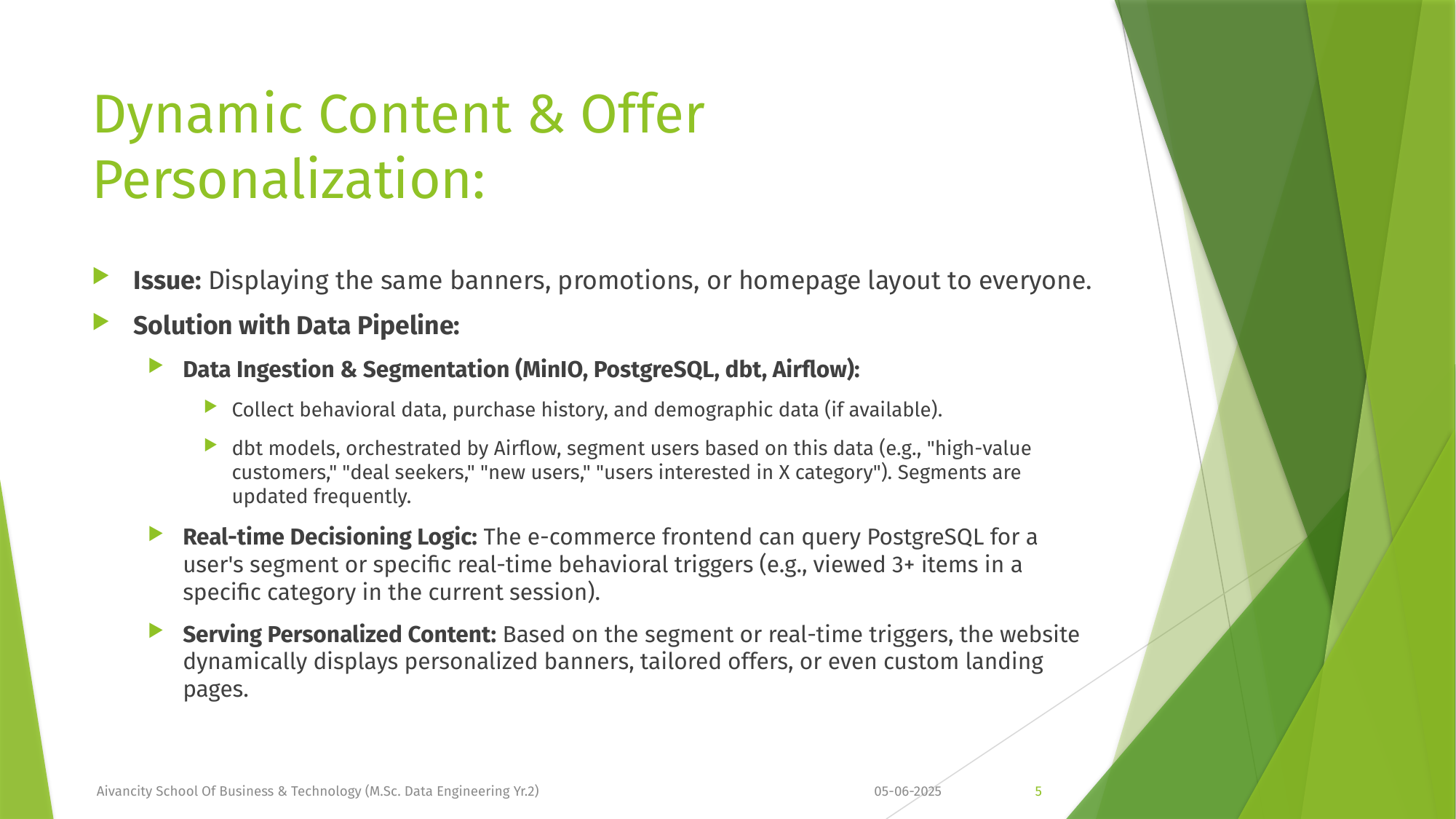

# Dynamic Content & Offer Personalization:
Issue: Displaying the same banners, promotions, or homepage layout to everyone.
Solution with Data Pipeline:
Data Ingestion & Segmentation (MinIO, PostgreSQL, dbt, Airflow):
Collect behavioral data, purchase history, and demographic data (if available).
dbt models, orchestrated by Airflow, segment users based on this data (e.g., "high-value customers," "deal seekers," "new users," "users interested in X category"). Segments are updated frequently.
Real-time Decisioning Logic: The e-commerce frontend can query PostgreSQL for a user's segment or specific real-time behavioral triggers (e.g., viewed 3+ items in a specific category in the current session).
Serving Personalized Content: Based on the segment or real-time triggers, the website dynamically displays personalized banners, tailored offers, or even custom landing pages.
Aivancity School Of Business & Technology (M.Sc. Data Engineering Yr.2)
05-06-2025
5